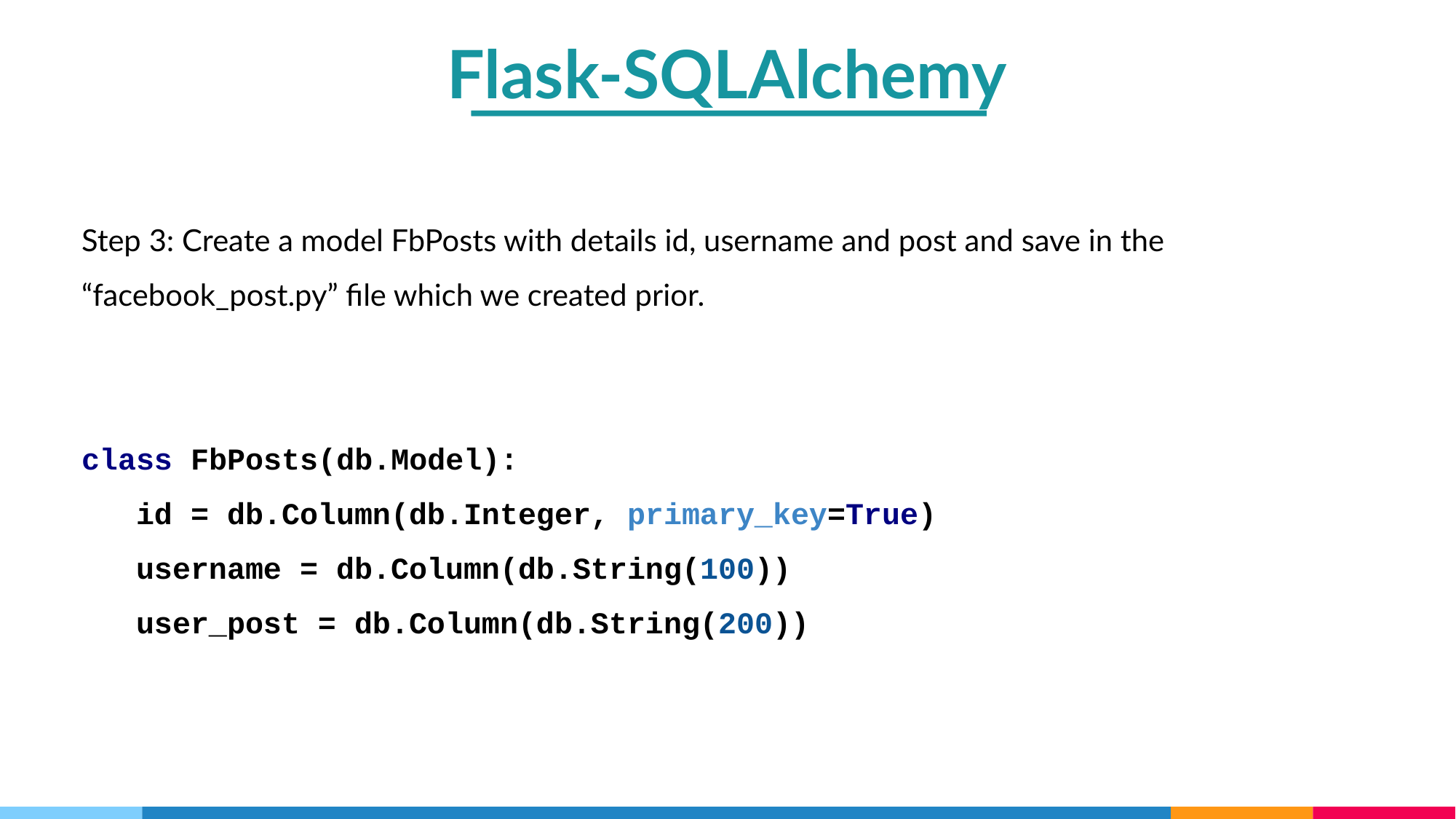

Flask-SQLAlchemy

Step 3: Create a model FbPosts with details id, username and post and save in the “facebook_post.py” file which we created prior.

class FbPosts(db.Model):
id = db.Column(db.Integer, primary_key=True)
username = db.Column(db.String(100))
user_post = db.Column(db.String(200))